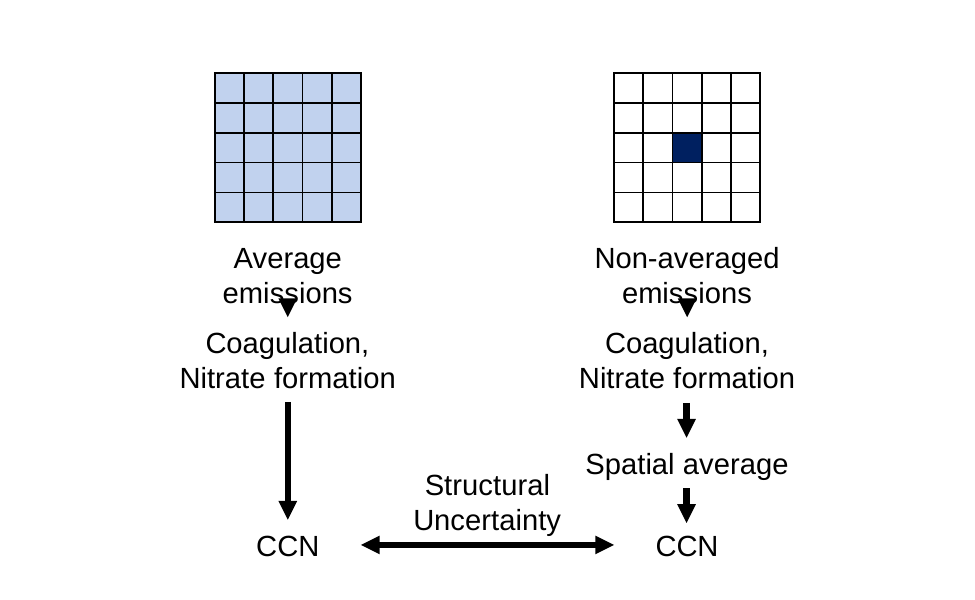

|  |  |  |  |  |
| --- | --- | --- | --- | --- |
|  |  |  |  |  |
|  |  |  |  |  |
|  |  |  |  |  |
|  |  |  |  |  |
|  |  |  |  |  |
| --- | --- | --- | --- | --- |
|  |  |  |  |  |
|  |  |  |  |  |
|  |  |  |  |  |
|  |  |  |  |  |
Average emissions
Coagulation, Nitrate formation
CCN
Non-averaged emissions
Coagulation, Nitrate formation
Spatial average
Structural Uncertainty
CCN